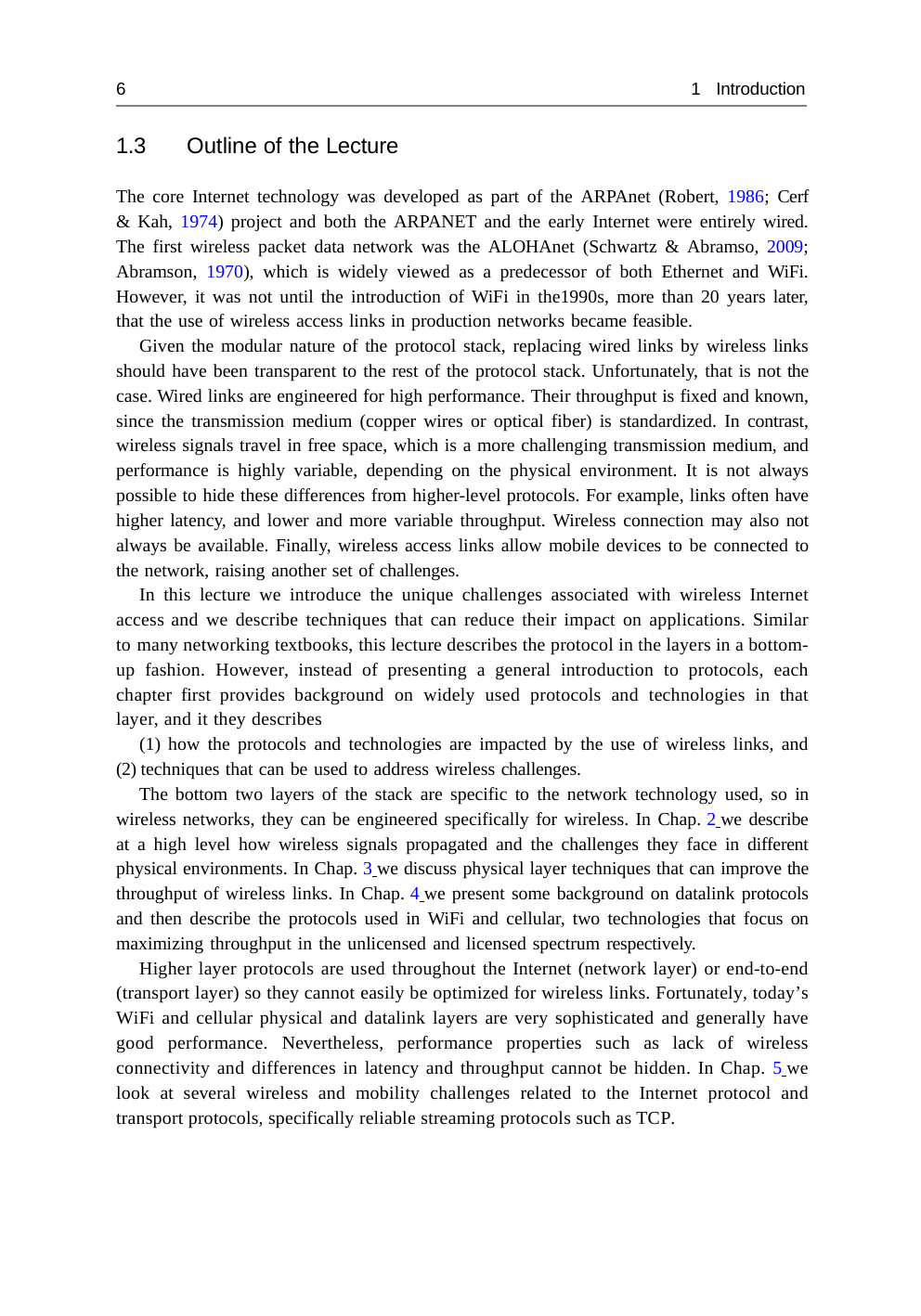

6

1.3	Outline of the Lecture
1  Introduction
The core Internet technology was developed as part of the ARPAnet (Robert, 1986; Cerf & Kah, 1974) project and both the ARPANET and the early Internet were entirely wired. The first wireless packet data network was the ALOHAnet (Schwartz & Abramso, 2009; Abramson, 1970), which is widely viewed as a predecessor of both Ethernet and WiFi. However, it was not until the introduction of WiFi in the1990s, more than 20 years later, that the use of wireless access links in production networks became feasible.
Given the modular nature of the protocol stack, replacing wired links by wireless links should have been transparent to the rest of the protocol stack. Unfortunately, that is not the case. Wired links are engineered for high performance. Their throughput is fixed and known, since the transmission medium (copper wires or optical fiber) is standardized. In contrast, wireless signals travel in free space, which is a more challenging transmission medium, and performance is highly variable, depending on the physical environment. It is not always possible to hide these differences from higher-level protocols. For example, links often have higher latency, and lower and more variable throughput. Wireless connection may also not always be available. Finally, wireless access links allow mobile devices to be connected to the network, raising another set of challenges.
In this lecture we introduce the unique challenges associated with wireless Internet access and we describe techniques that can reduce their impact on applications. Similar to many networking textbooks, this lecture describes the protocol in the layers in a bottom-up fashion. However, instead of presenting a general introduction to protocols, each chapter first provides background on widely used protocols and technologies in that layer, and it they describes
(1) how the protocols and technologies are impacted by the use of wireless links, and (2) techniques that can be used to address wireless challenges.
The bottom two layers of the stack are specific to the network technology used, so in wireless networks, they can be engineered specifically for wireless. In Chap. 2 we describe at a high level how wireless signals propagated and the challenges they face in different physical environments. In Chap. 3 we discuss physical layer techniques that can improve the throughput of wireless links. In Chap. 4 we present some background on datalink protocols and then describe the protocols used in WiFi and cellular, two technologies that focus on maximizing throughput in the unlicensed and licensed spectrum respectively.
Higher layer protocols are used throughout the Internet (network layer) or end-to-end (transport layer) so they cannot easily be optimized for wireless links. Fortunately, today’s WiFi and cellular physical and datalink layers are very sophisticated and generally have good performance. Nevertheless, performance properties such as lack of wireless connectivity and differences in latency and throughput cannot be hidden. In Chap. 5 we look at several wireless and mobility challenges related to the Internet protocol and transport protocols, specifically reliable streaming protocols such as TCP.